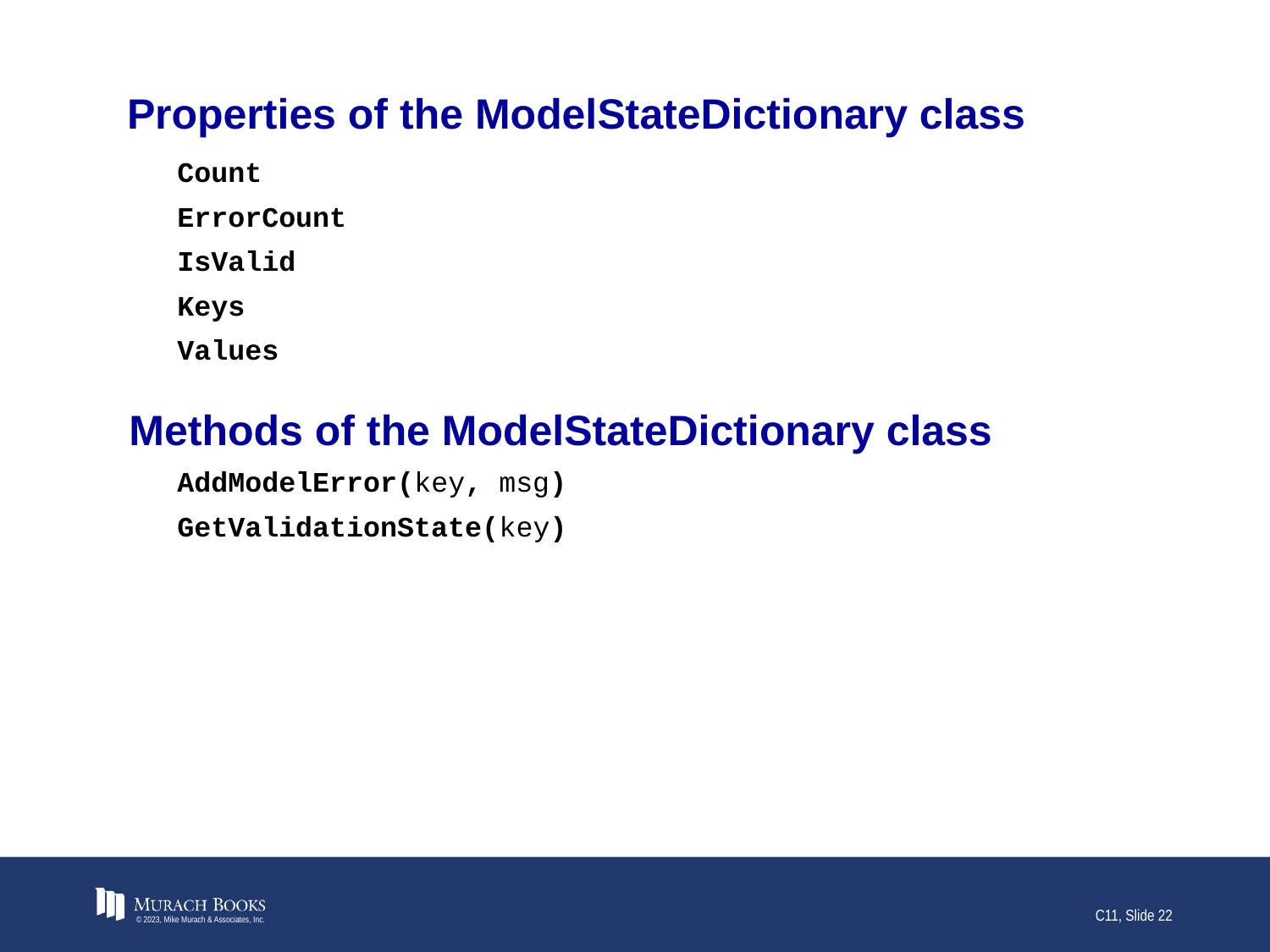

# Properties of the ModelStateDictionary class
Count
ErrorCount
IsValid
Keys
Values
Methods of the ModelStateDictionary class
AddModelError(key, msg)
GetValidationState(key)

© 2023, Mike Murach & Associates, Inc.

C11, Slide 22